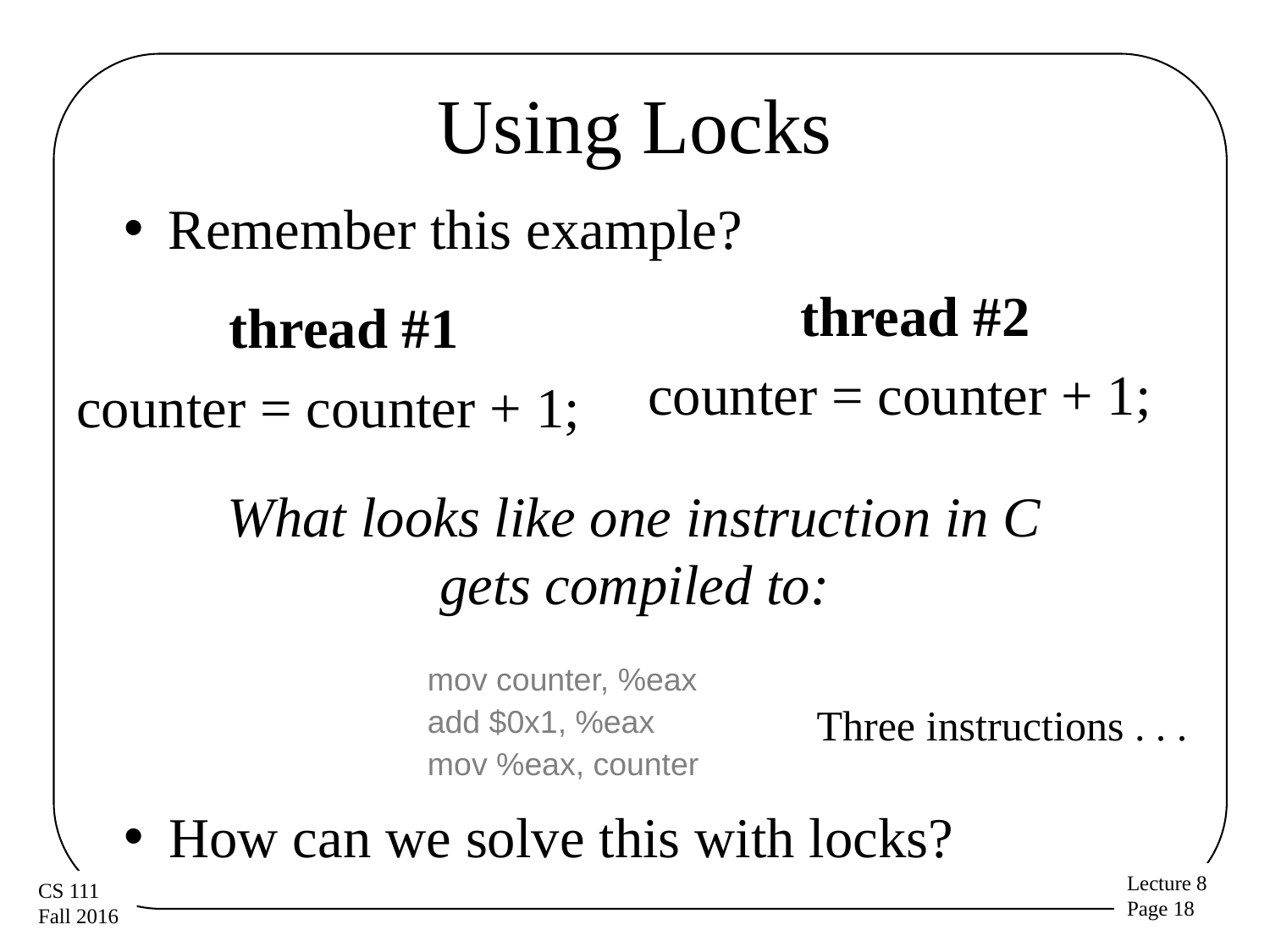

# Using Locks
 Remember this example?
thread #2
counter = counter + 1;

thread #1
counter = counter + 1;

What looks like one instruction in C gets compiled to:
mov counter, %eax
add $0x1, %eax
mov %eax, counter
Three instructions . . .
 How can we solve this with locks?